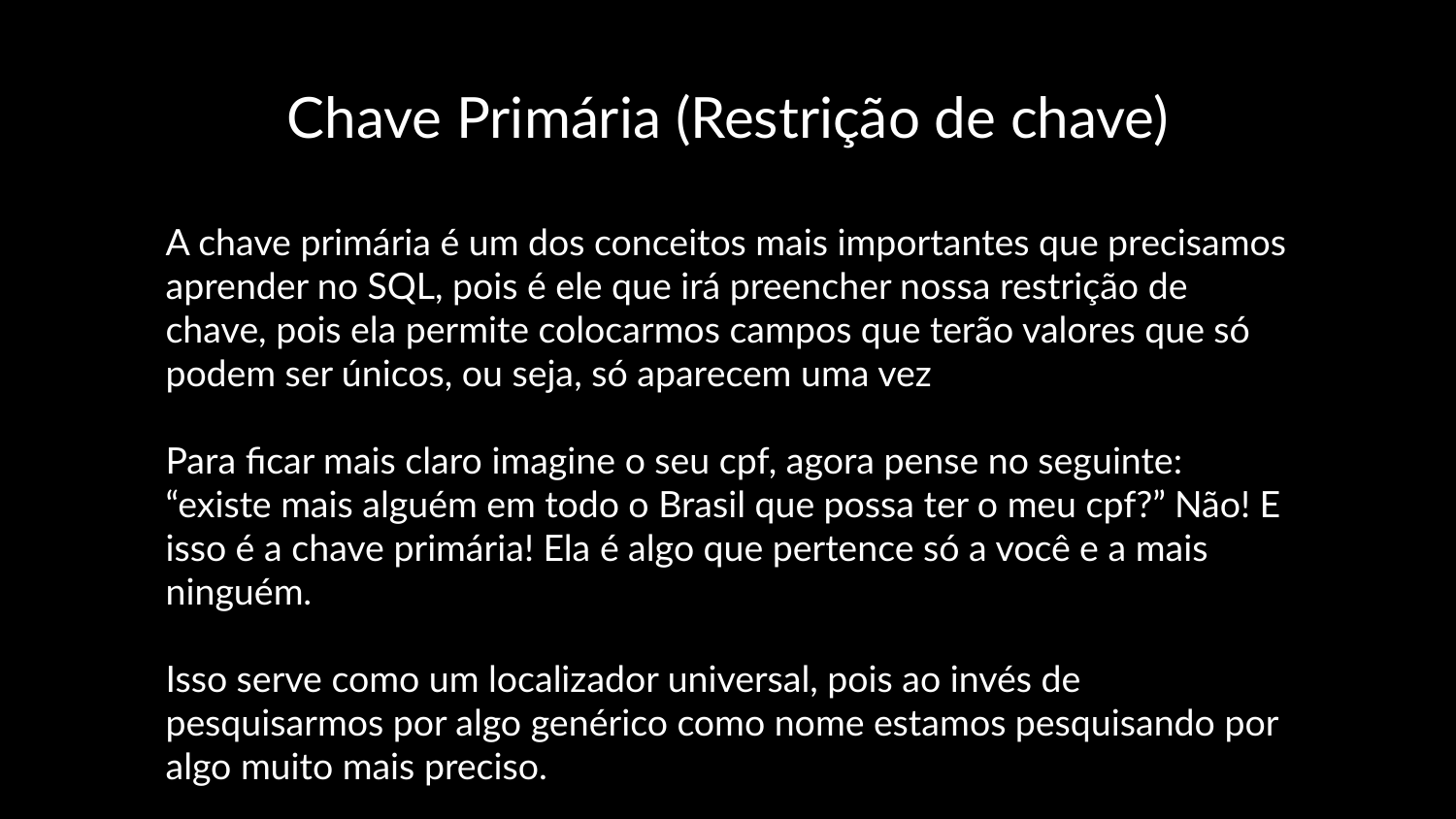

Chave Primária (Restrição de chave)
A chave primária é um dos conceitos mais importantes que precisamos aprender no SQL, pois é ele que irá preencher nossa restrição de chave, pois ela permite colocarmos campos que terão valores que só podem ser únicos, ou seja, só aparecem uma vez

Para ficar mais claro imagine o seu cpf, agora pense no seguinte: “existe mais alguém em todo o Brasil que possa ter o meu cpf?” Não! E isso é a chave primária! Ela é algo que pertence só a você e a mais ninguém.

Isso serve como um localizador universal, pois ao invés de pesquisarmos por algo genérico como nome estamos pesquisando por algo muito mais preciso.